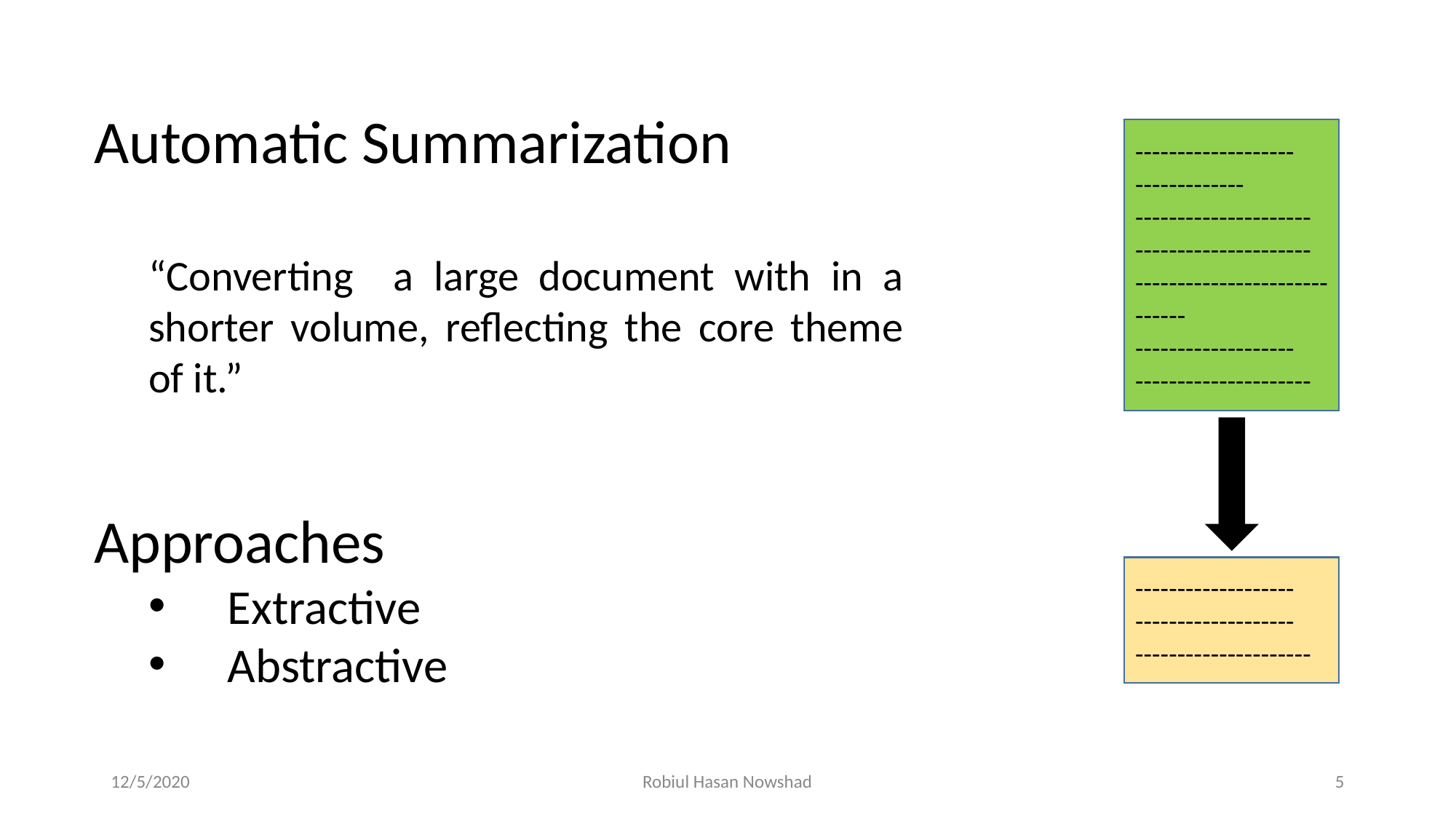

Automatic Summarization

“Converting  a large document with in a shorter volume, reflecting the core theme of it.”

Approaches
 Extractive
 Abstractive
-------------------
-------------
---------------------
---------------------
-----------------------
------
-------------------
---------------------

-------------------
-------------------
---------------------
12/5/2020
Robiul Hasan Nowshad
5